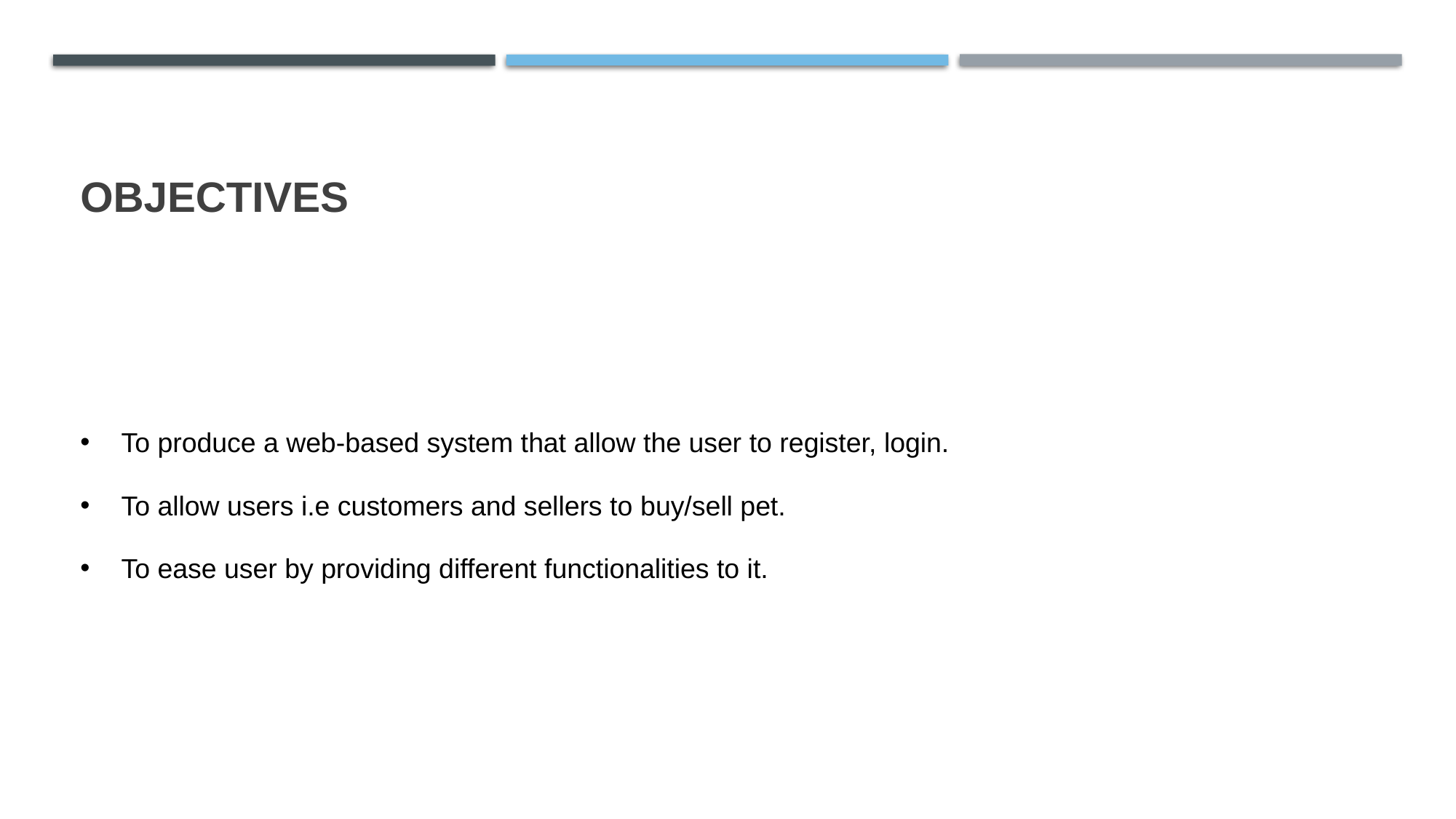

# Objectives
To produce a web-based system that allow the user to register, login.
To allow users i.e customers and sellers to buy/sell pet.
To ease user by providing different functionalities to it.